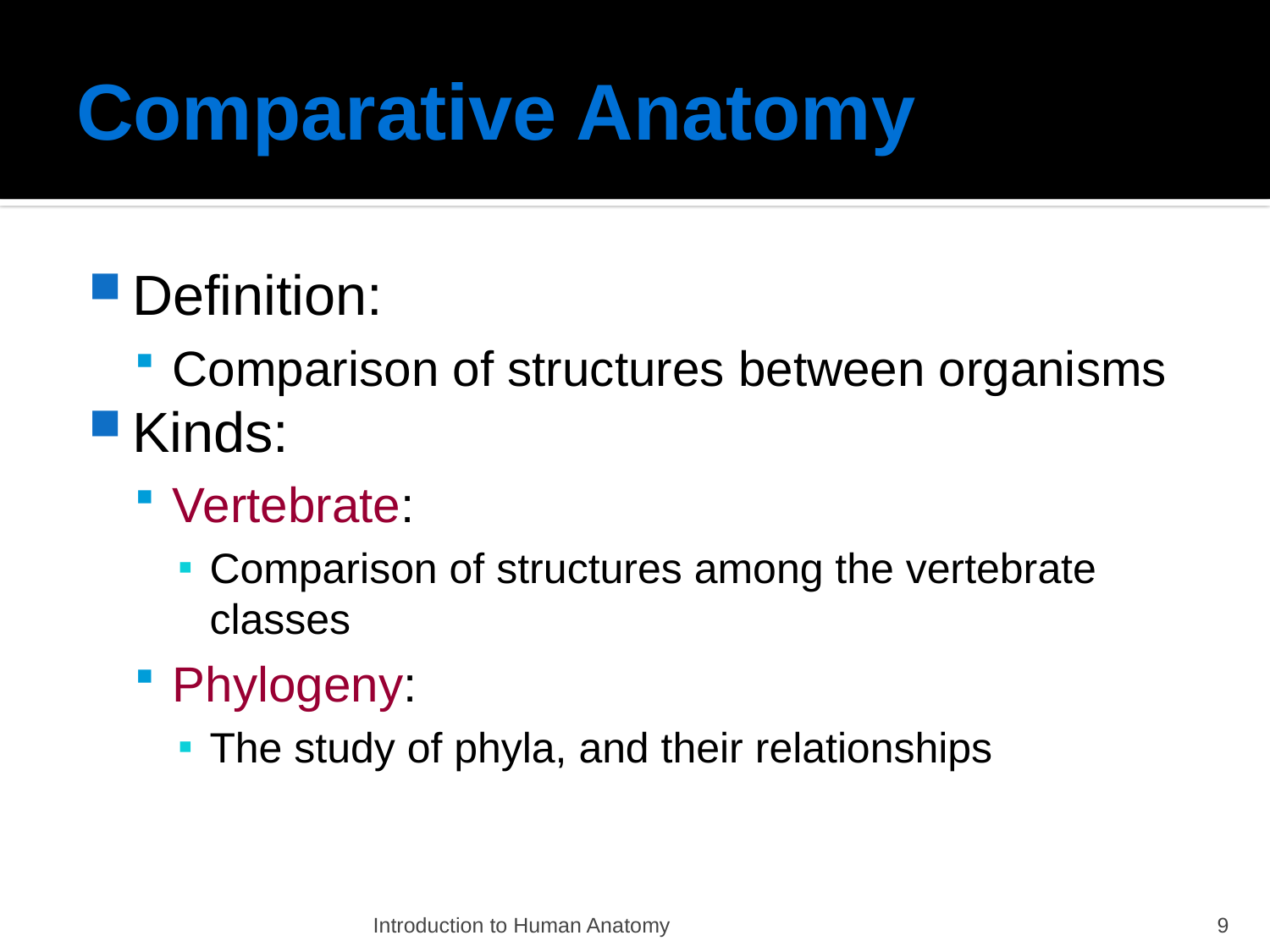

# Comparative Anatomy
Definition:
Comparison of structures between organisms
Kinds:
Vertebrate:
Comparison of structures among the vertebrate classes
Phylogeny:
The study of phyla, and their relationships

Introduction to Human Anatomy
9